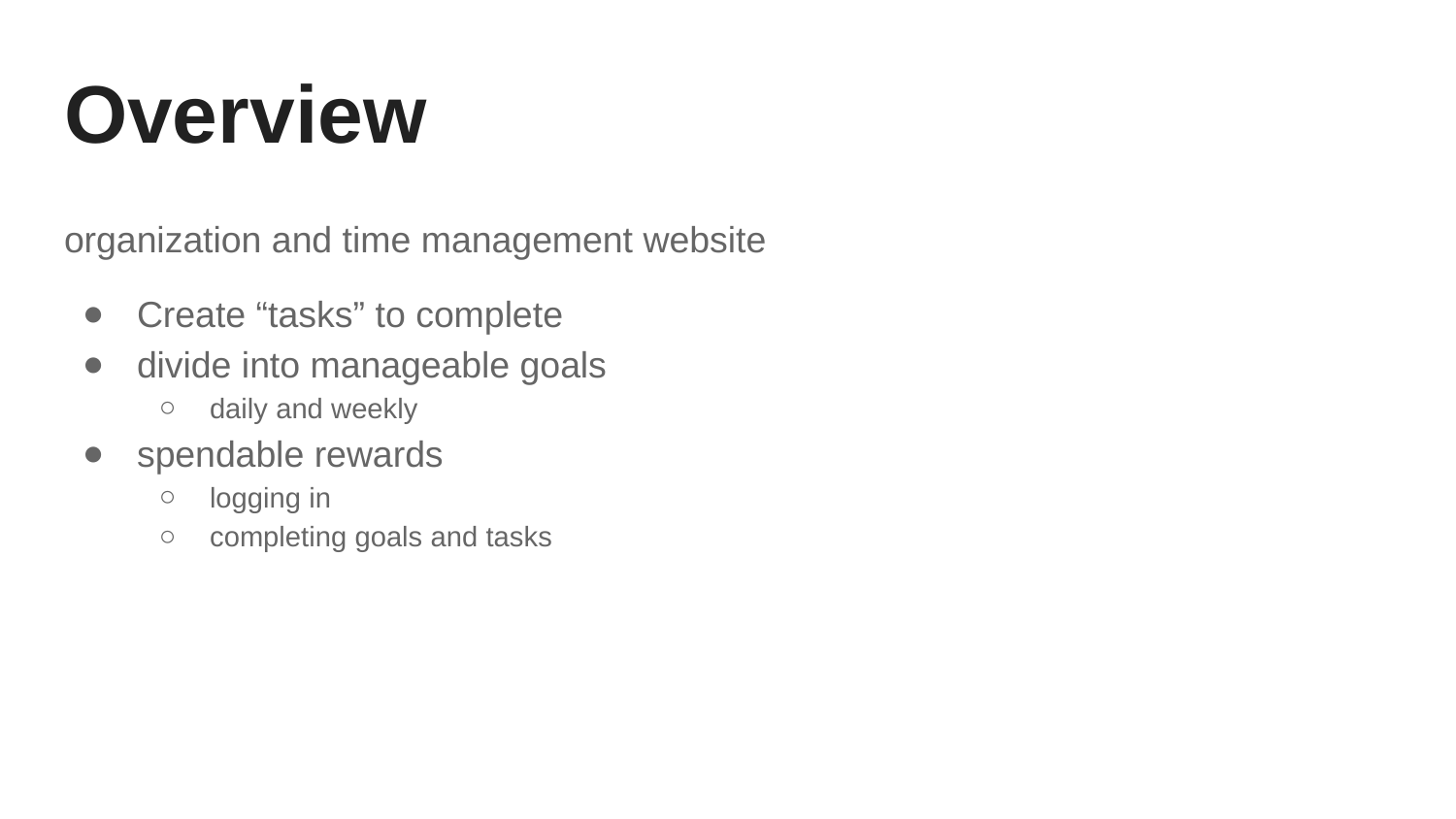

# Overview
organization and time management website
Create “tasks” to complete
divide into manageable goals
daily and weekly
spendable rewards
logging in
completing goals and tasks